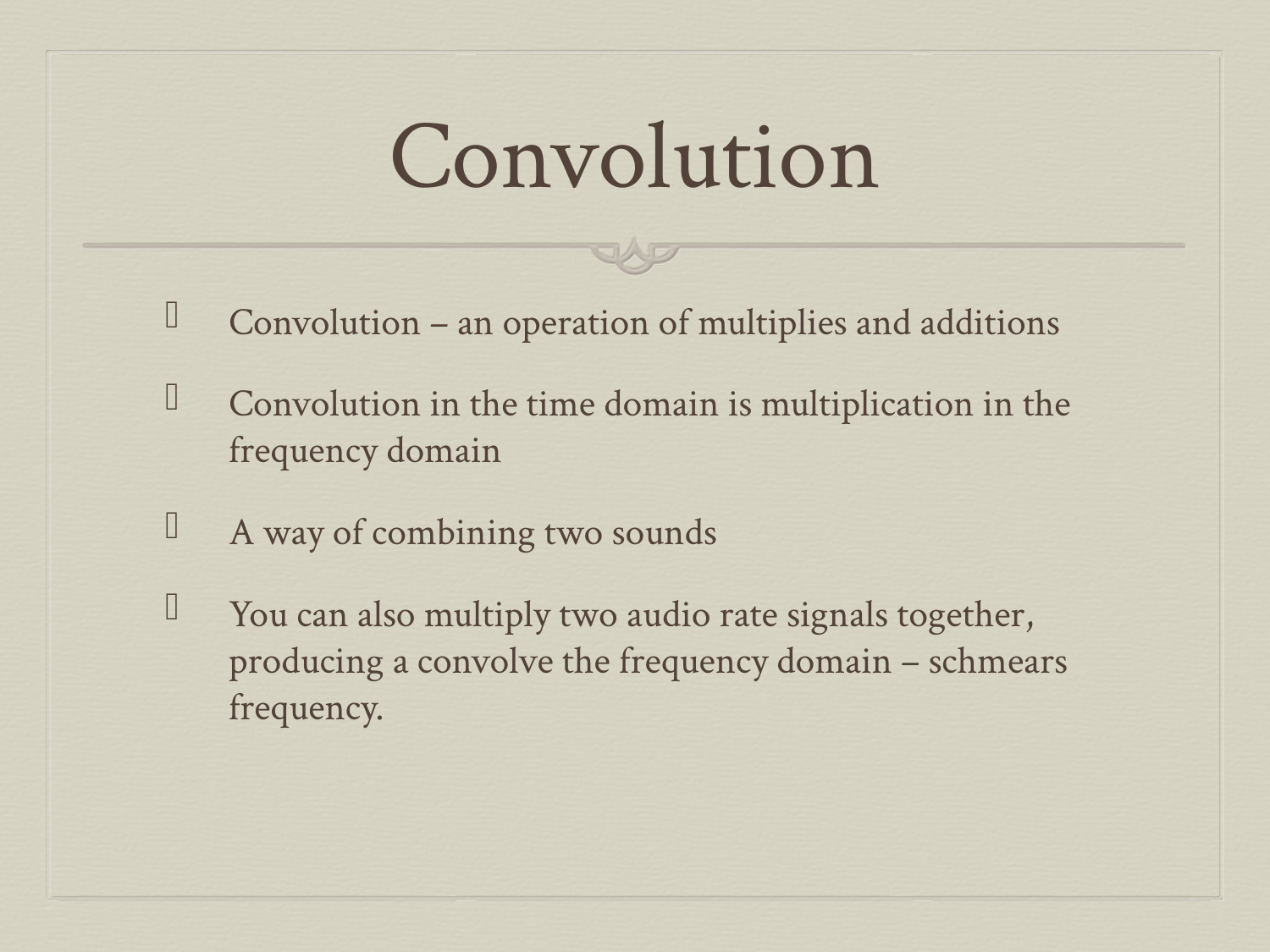

# Convolution
Convolution – an operation of multiplies and additions
Convolution in the time domain is multiplication in the frequency domain
A way of combining two sounds
You can also multiply two audio rate signals together, producing a convolve the frequency domain – schmears frequency.